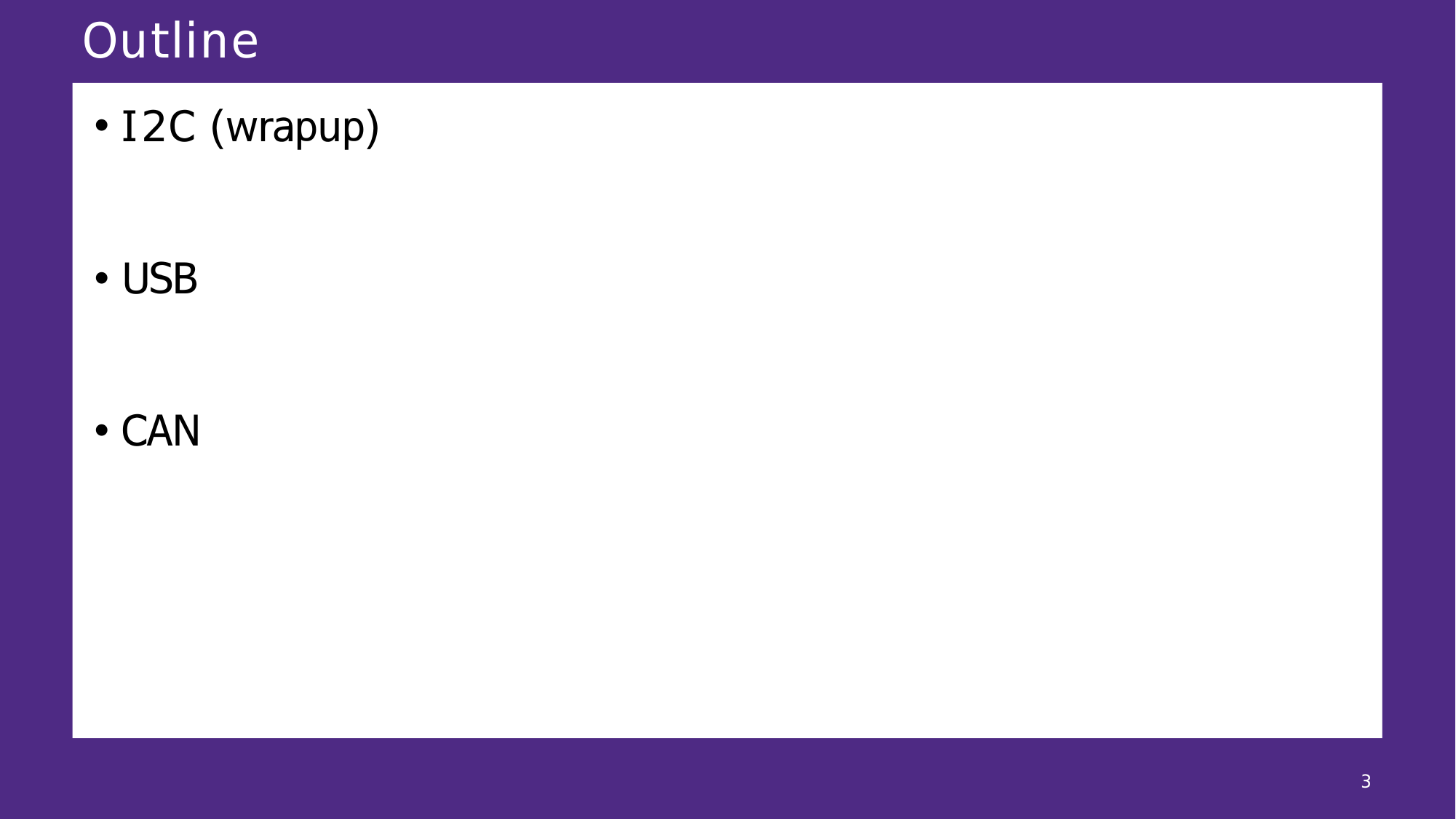

# Outline
I2C (wrapup)

USB

CAN
3